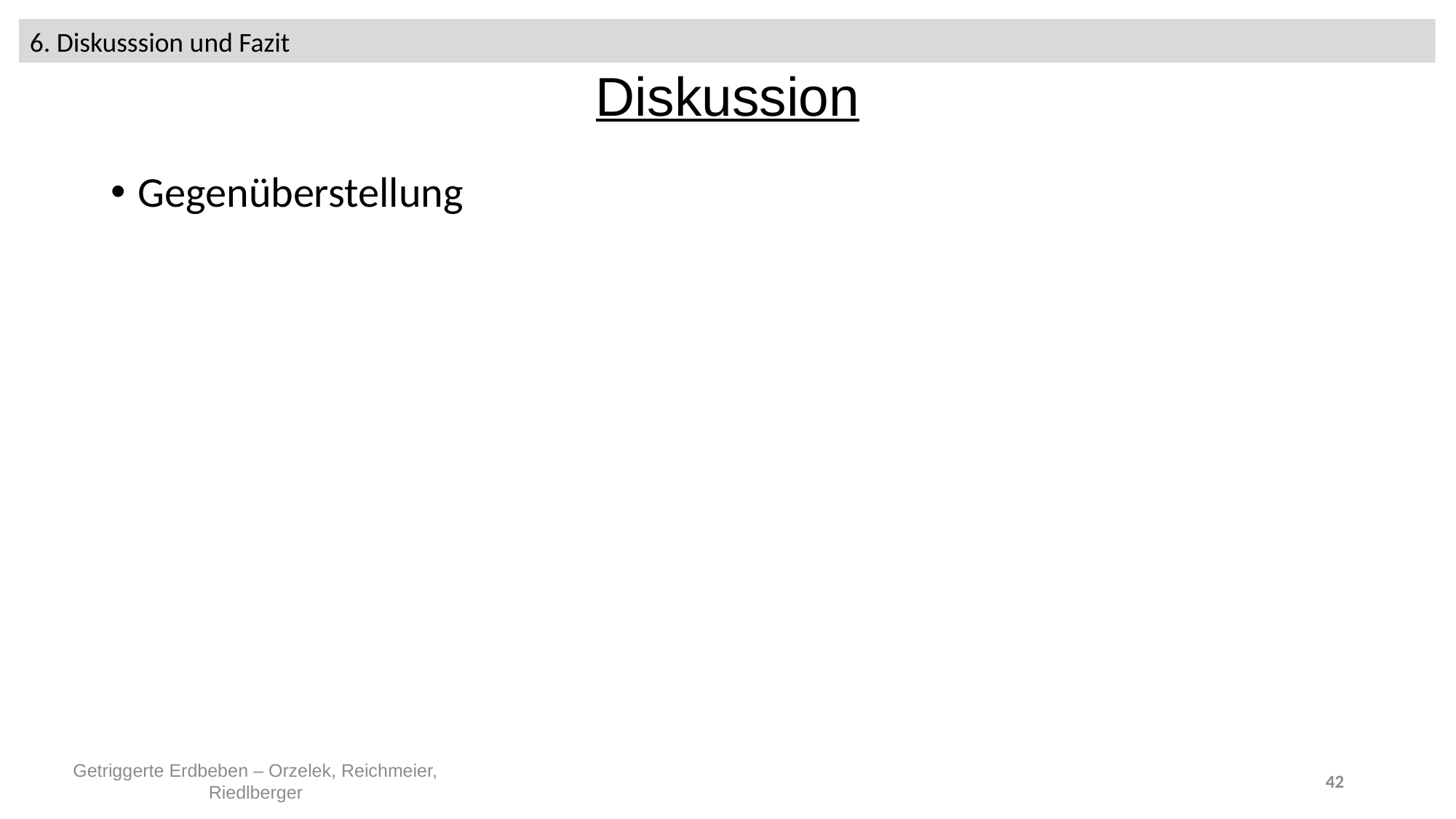

6. Diskusssion und Fazit
Diskussion
Gegenüberstellung

Getriggerte Erdbeben – Orzelek, Reichmeier, Riedlberger
42